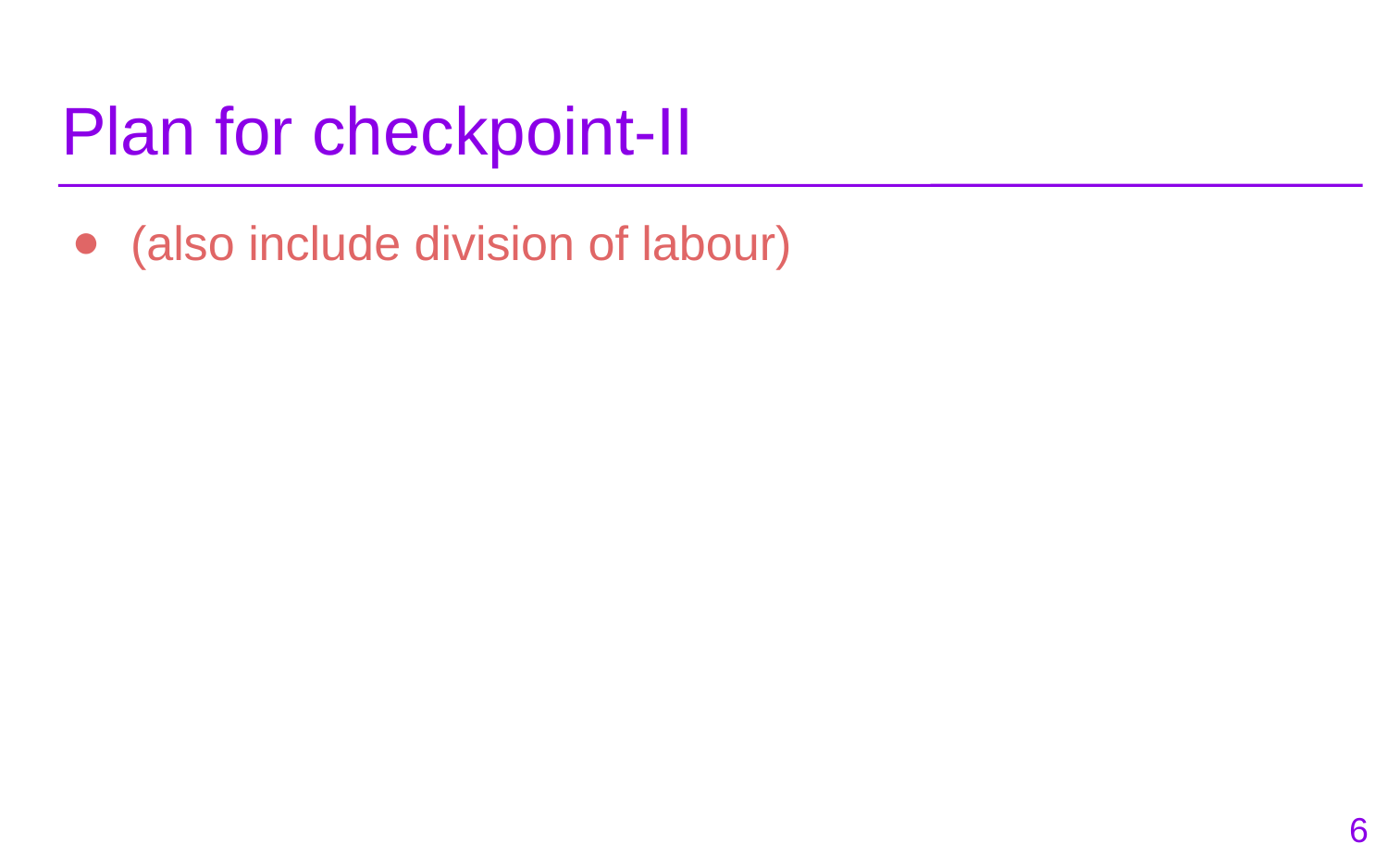

# Plan for checkpoint-II
(also include division of labour)
6